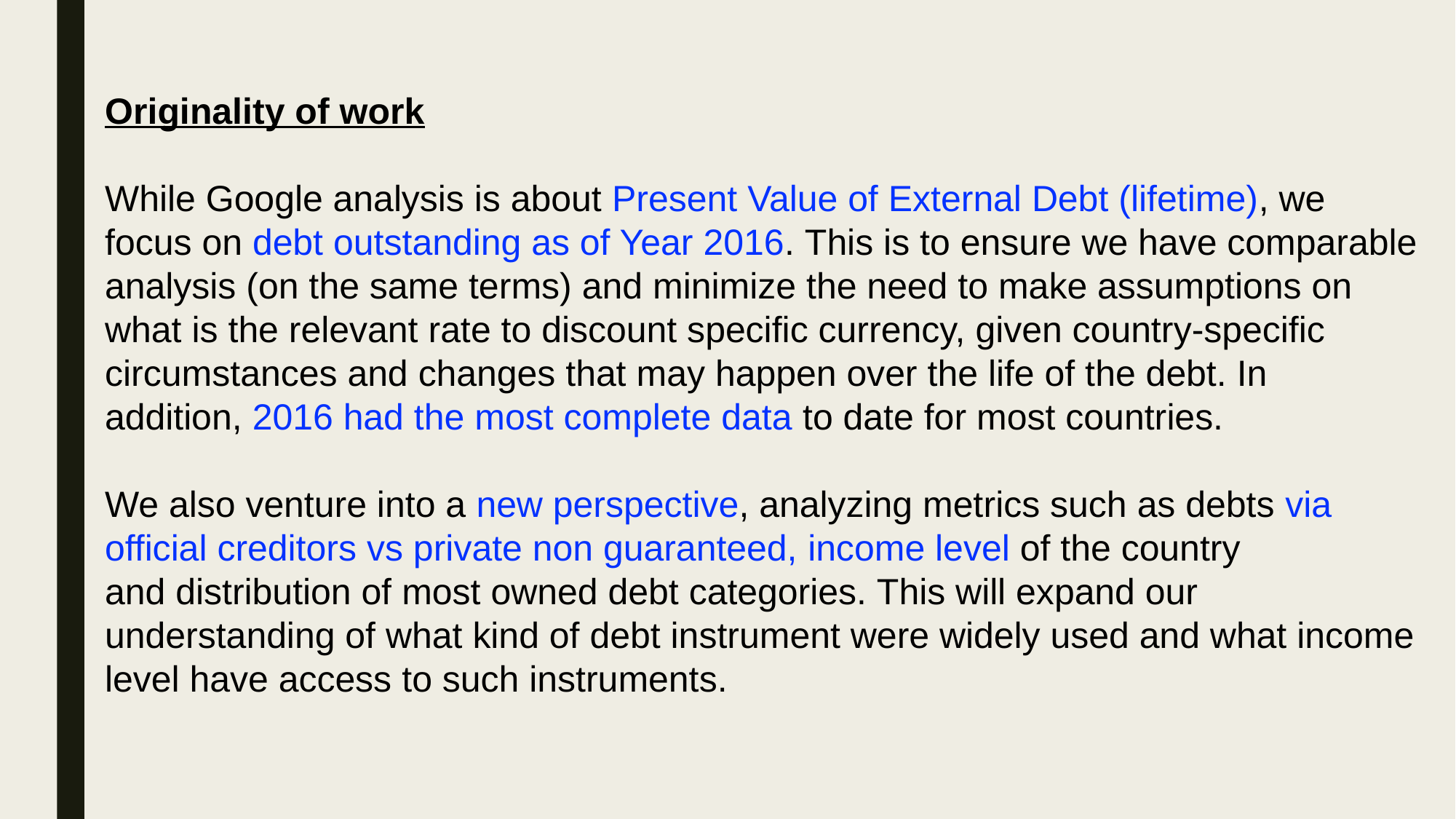

Originality of work

While Google analysis is about Present Value of External Debt (lifetime), we focus on debt outstanding as of Year 2016. This is to ensure we have comparable analysis (on the same terms) and minimize the need to make assumptions on what is the relevant rate to discount specific currency, given country-specific circumstances and changes that may happen over the life of the debt. In addition, 2016 had the most complete data to date for most countries.

We also venture into a new perspective, analyzing metrics such as debts via official creditors vs private non guaranteed, income level of the country and distribution of most owned debt categories. This will expand our understanding of what kind of debt instrument were widely used and what income level have access to such instruments.